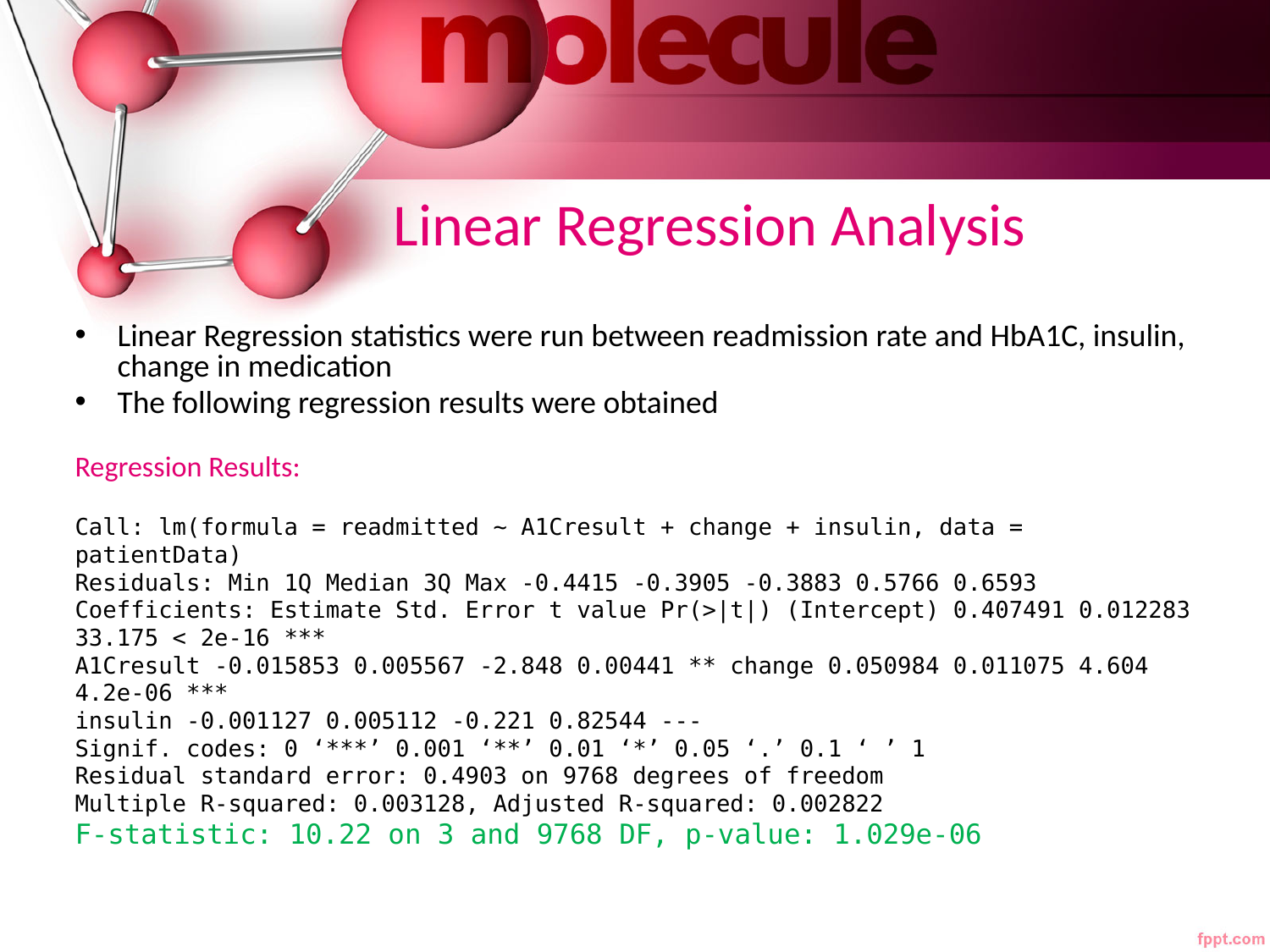

# Linear Regression Analysis

Linear Regression statistics were run between readmission rate and HbA1C, insulin, change in medication
The following regression results were obtained

Regression Results:

Call: lm(formula = readmitted ~ A1Cresult + change + insulin, data = patientData)
Residuals: Min 1Q Median 3Q Max -0.4415 -0.3905 -0.3883 0.5766 0.6593
Coefficients: Estimate Std. Error t value Pr(>|t|) (Intercept) 0.407491 0.012283 33.175 < 2e-16 ***
A1Cresult -0.015853 0.005567 -2.848 0.00441 ** change 0.050984 0.011075 4.604 4.2e-06 ***
insulin -0.001127 0.005112 -0.221 0.82544 ---
Signif. codes: 0 ‘***’ 0.001 ‘**’ 0.01 ‘*’ 0.05 ‘.’ 0.1 ‘ ’ 1
Residual standard error: 0.4903 on 9768 degrees of freedom
Multiple R-squared: 0.003128, Adjusted R-squared: 0.002822
F-statistic: 10.22 on 3 and 9768 DF, p-value: 1.029e-06